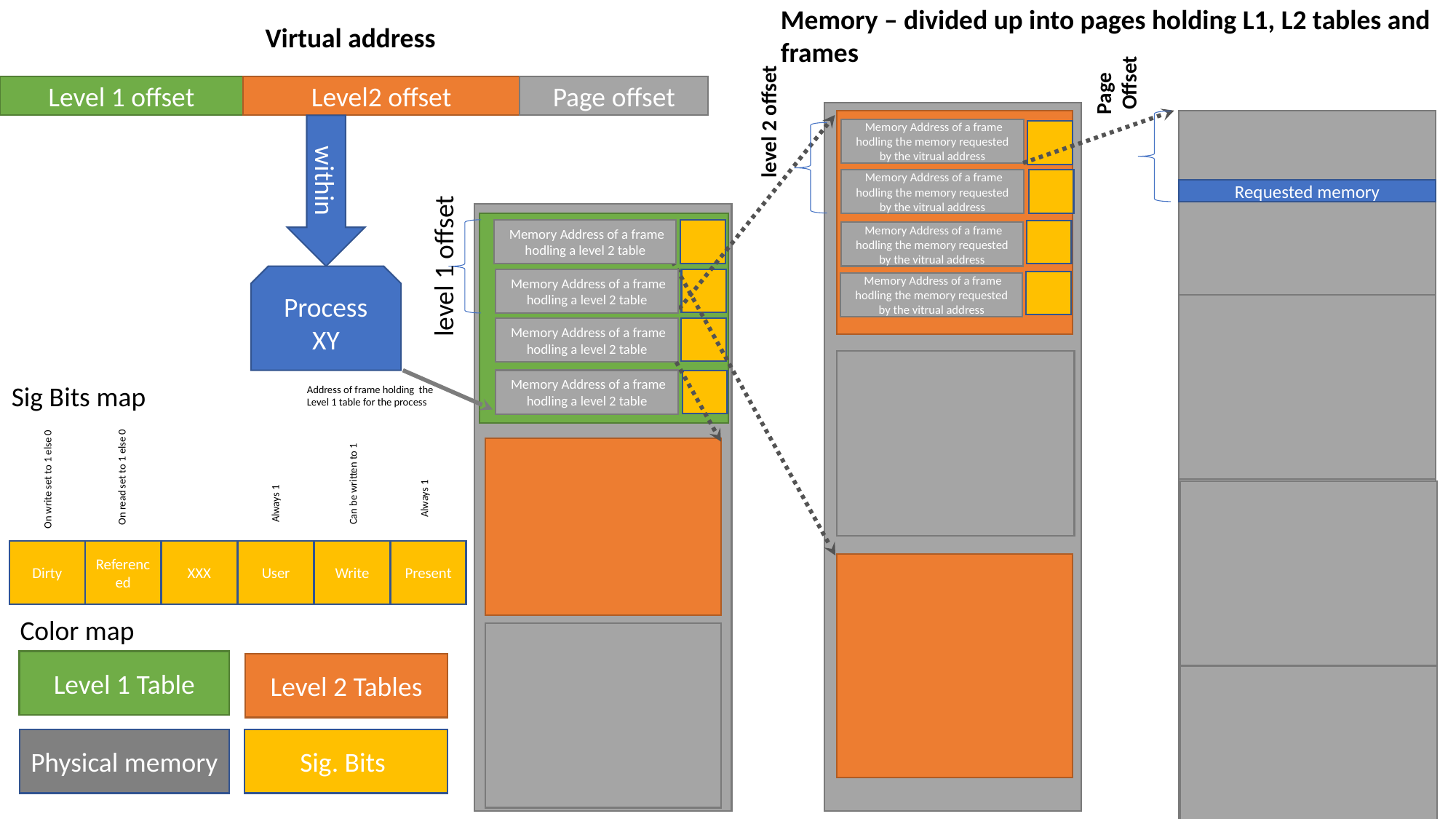

Memory – divided up into pages holding L1, L2 tables and frames
Virtual address
Page
 Offset
Level 1 offset
Level2 offset
Page offset

level 2 offset

 Memory Address of a frame hodling the memory requested by the vitrual address

within
 Memory Address of a frame hodling the memory requested by the vitrual address

Requested memory

 Memory Address of a frame hodling a level 2 table

 Memory Address of a frame hodling the memory requested by the vitrual address
level 1 offset
Process XY
 Memory Address of a frame hodling a level 2 table

 Memory Address of a frame hodling the memory requested by the vitrual address

 Memory Address of a frame hodling a level 2 table

 Memory Address of a frame hodling a level 2 table

Sig Bits map
Address of frame holding  the
Level 1 table for the process

On read set to 1 else 0
On write set to 1 else 0
Can be written to 1

Always 1
Always 1
Dirty
Referenced
XXX
User
Write
Present

Color map

Level 1 Table
Level 2 Tables

Physical memory
Sig. Bits